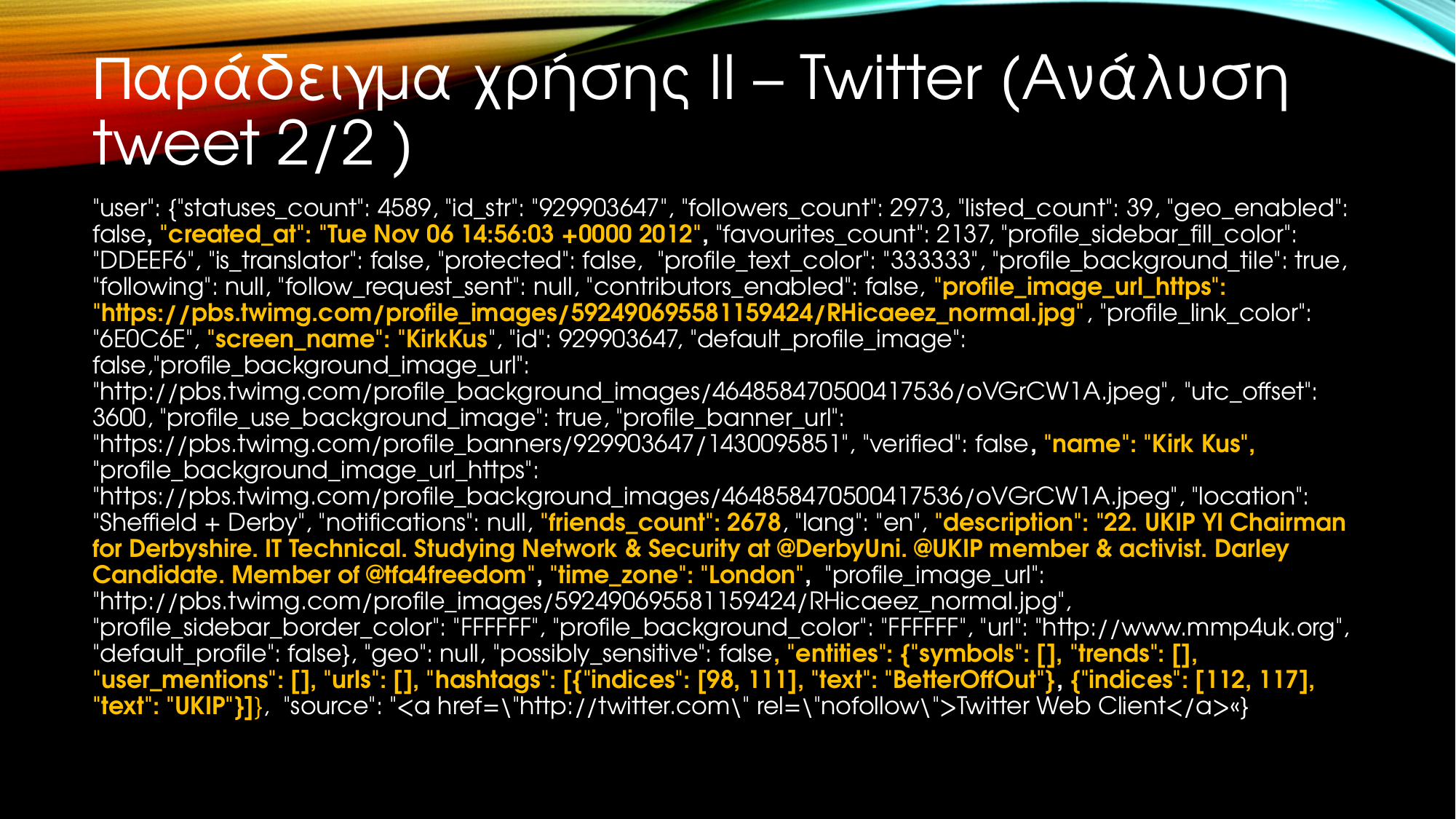

# Παράδειγμα χρήσης ΙΙ – Twitter (Ανάλυση tweet 2/2 )
"user": {"statuses_count": 4589, "id_str": "929903647", "followers_count": 2973, "listed_count": 39, "geo_enabled": false, "created_at": "Tue Nov 06 14:56:03 +0000 2012", "favourites_count": 2137, "profile_sidebar_fill_color": "DDEEF6", "is_translator": false, "protected": false,  "profile_text_color": "333333", "profile_background_tile": true, "following": null, "follow_request_sent": null, "contributors_enabled": false, "profile_image_url_https": "https://pbs.twimg.com/profile_images/592490695581159424/RHicaeez_normal.jpg", "profile_link_color": "6E0C6E", "screen_name": "KirkKus", "id": 929903647, "default_profile_image": false,"profile_background_image_url": "http://pbs.twimg.com/profile_background_images/464858470500417536/oVGrCW1A.jpeg", "utc_offset": 3600, "profile_use_background_image": true, "profile_banner_url": "https://pbs.twimg.com/profile_banners/929903647/1430095851", "verified": false, "name": "Kirk Kus", "profile_background_image_url_https": "https://pbs.twimg.com/profile_background_images/464858470500417536/oVGrCW1A.jpeg", "location": "Sheffield + Derby", "notifications": null, "friends_count": 2678, "lang": "en", "description": "22. UKIP YI Chairman for Derbyshire. IT Technical. Studying Network & Security at @DerbyUni. @UKIP member & activist. Darley Candidate. Member of @tfa4freedom", "time_zone": "London",  "profile_image_url": "http://pbs.twimg.com/profile_images/592490695581159424/RHicaeez_normal.jpg", "profile_sidebar_border_color": "FFFFFF", "profile_background_color": "FFFFFF", "url": "http://www.mmp4uk.org", "default_profile": false}, "geo": null, "possibly_sensitive": false, "entities": {"symbols": [], "trends": [], "user_mentions": [], "urls": [], "hashtags": [{"indices": [98, 111], "text": "BetterOffOut"}, {"indices": [112, 117], "text": "UKIP"}]},  "source": "<a href=\"http://twitter.com\" rel=\"nofollow\">Twitter Web Client</a>«}